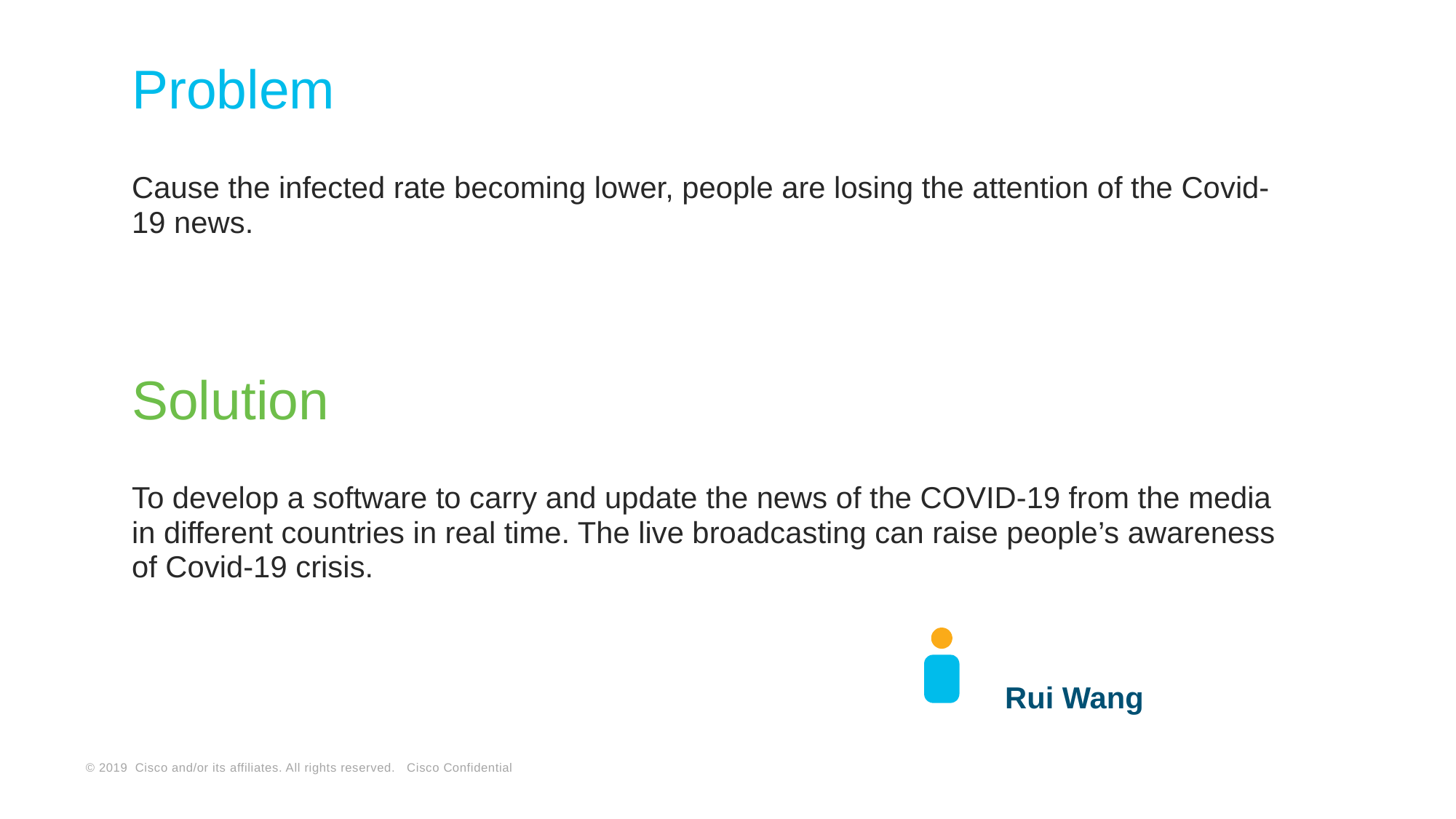

Problem

Cause the infected rate becoming lower, people are losing the attention of the Covid-19 news.

Solution

To develop a software to carry and update the news of the COVID-19 from the media in different countries in real time. The live broadcasting can raise people’s awareness of Covid-19 crisis.

								Rui Wang